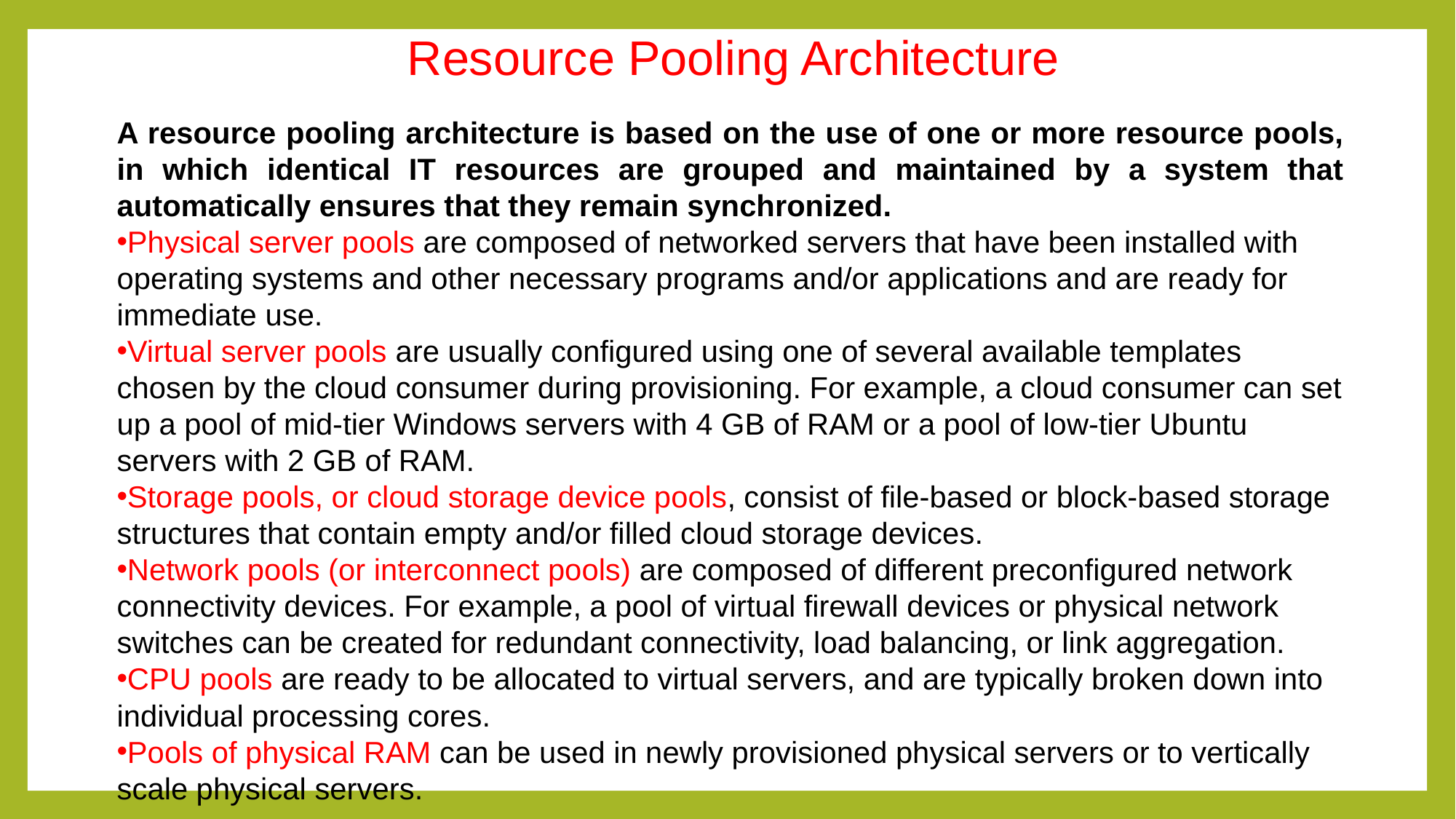

Resource Pooling Architecture
A resource pooling architecture is based on the use of one or more resource pools, in which identical IT resources are grouped and maintained by a system that automatically ensures that they remain synchronized.
Physical server pools are composed of networked servers that have been installed with operating systems and other necessary programs and/or applications and are ready for immediate use.
Virtual server pools are usually configured using one of several available templates chosen by the cloud consumer during provisioning. For example, a cloud consumer can set up a pool of mid-tier Windows servers with 4 GB of RAM or a pool of low-tier Ubuntu servers with 2 GB of RAM.
Storage pools, or cloud storage device pools, consist of file-based or block-based storage structures that contain empty and/or filled cloud storage devices.
Network pools (or interconnect pools) are composed of different preconfigured network connectivity devices. For example, a pool of virtual firewall devices or physical network switches can be created for redundant connectivity, load balancing, or link aggregation.
CPU pools are ready to be allocated to virtual servers, and are typically broken down into individual processing cores.
Pools of physical RAM can be used in newly provisioned physical servers or to vertically scale physical servers.